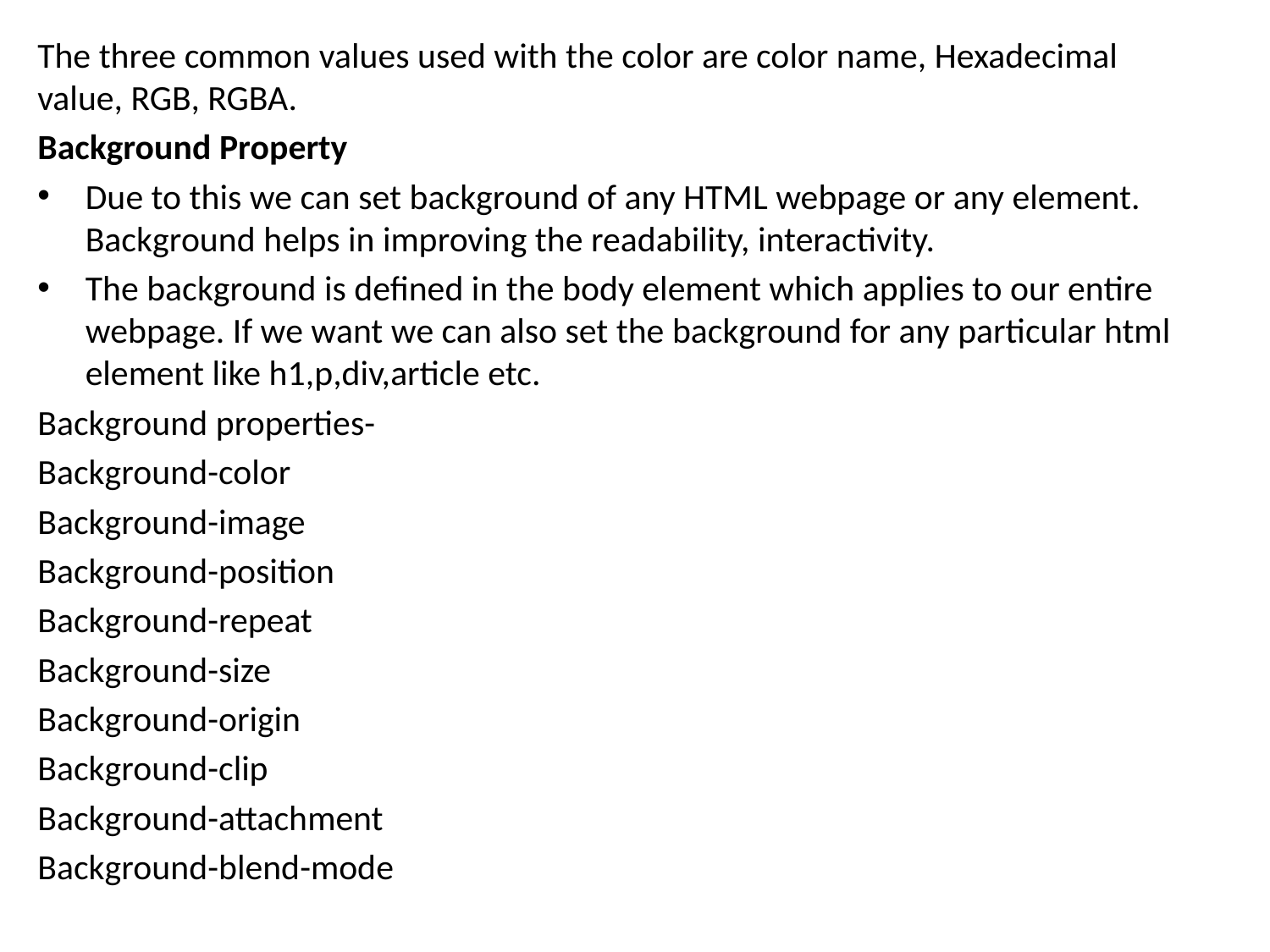

The three common values used with the color are color name, Hexadecimal value, RGB, RGBA.
Background Property
Due to this we can set background of any HTML webpage or any element. Background helps in improving the readability, interactivity.
The background is defined in the body element which applies to our entire webpage. If we want we can also set the background for any particular html element like h1,p,div,article etc.
Background properties-
Background-color
Background-image
Background-position
Background-repeat
Background-size
Background-origin
Background-clip
Background-attachment
Background-blend-mode